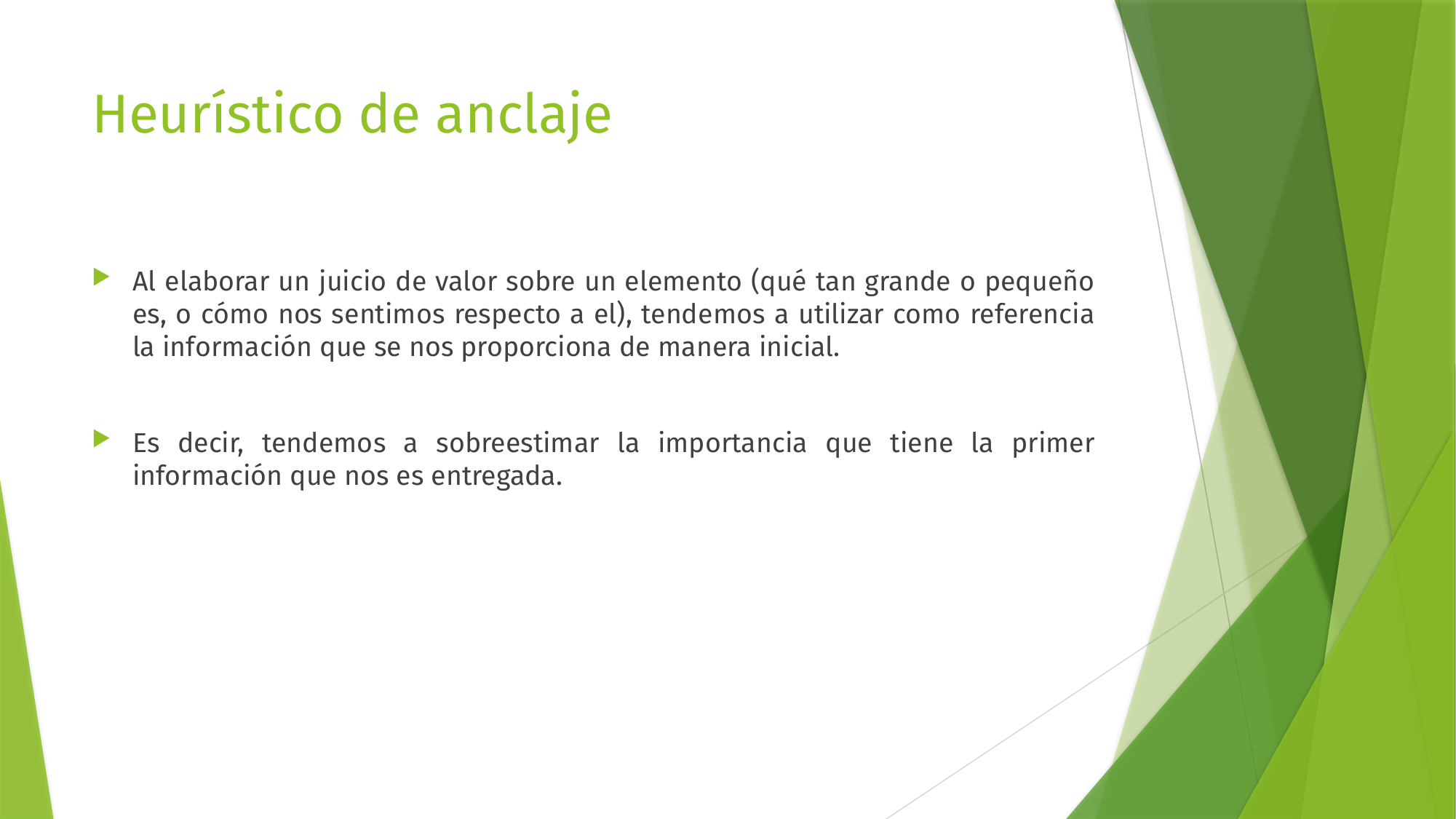

# Heurístico de anclaje
Al elaborar un juicio de valor sobre un elemento (qué tan grande o pequeño es, o cómo nos sentimos respecto a el), tendemos a utilizar como referencia la información que se nos proporciona de manera inicial.

Es decir, tendemos a sobreestimar la importancia que tiene la primer información que nos es entregada.